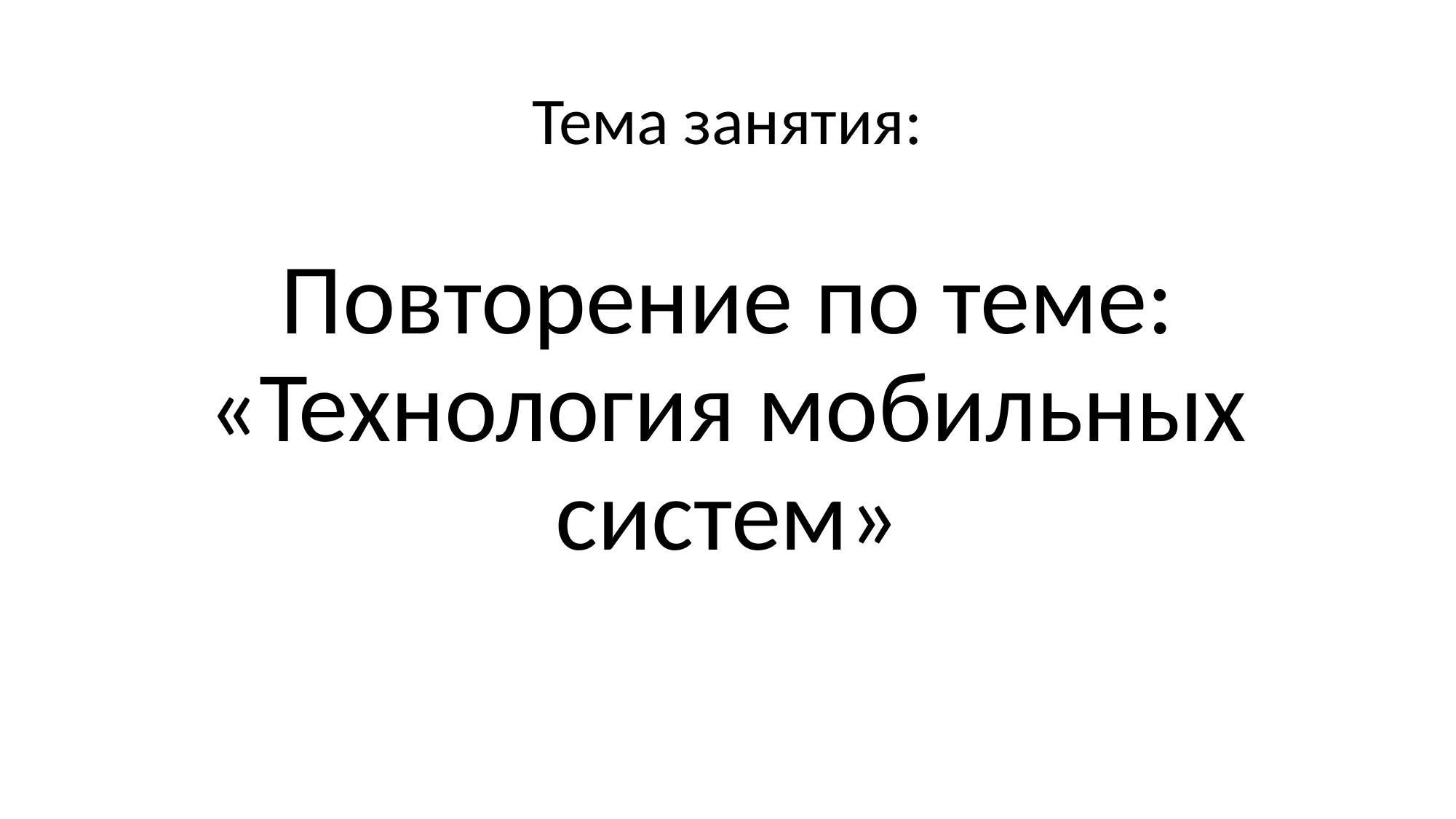

# Тема занятия:
Повторение по теме: «Технология мобильных систем»